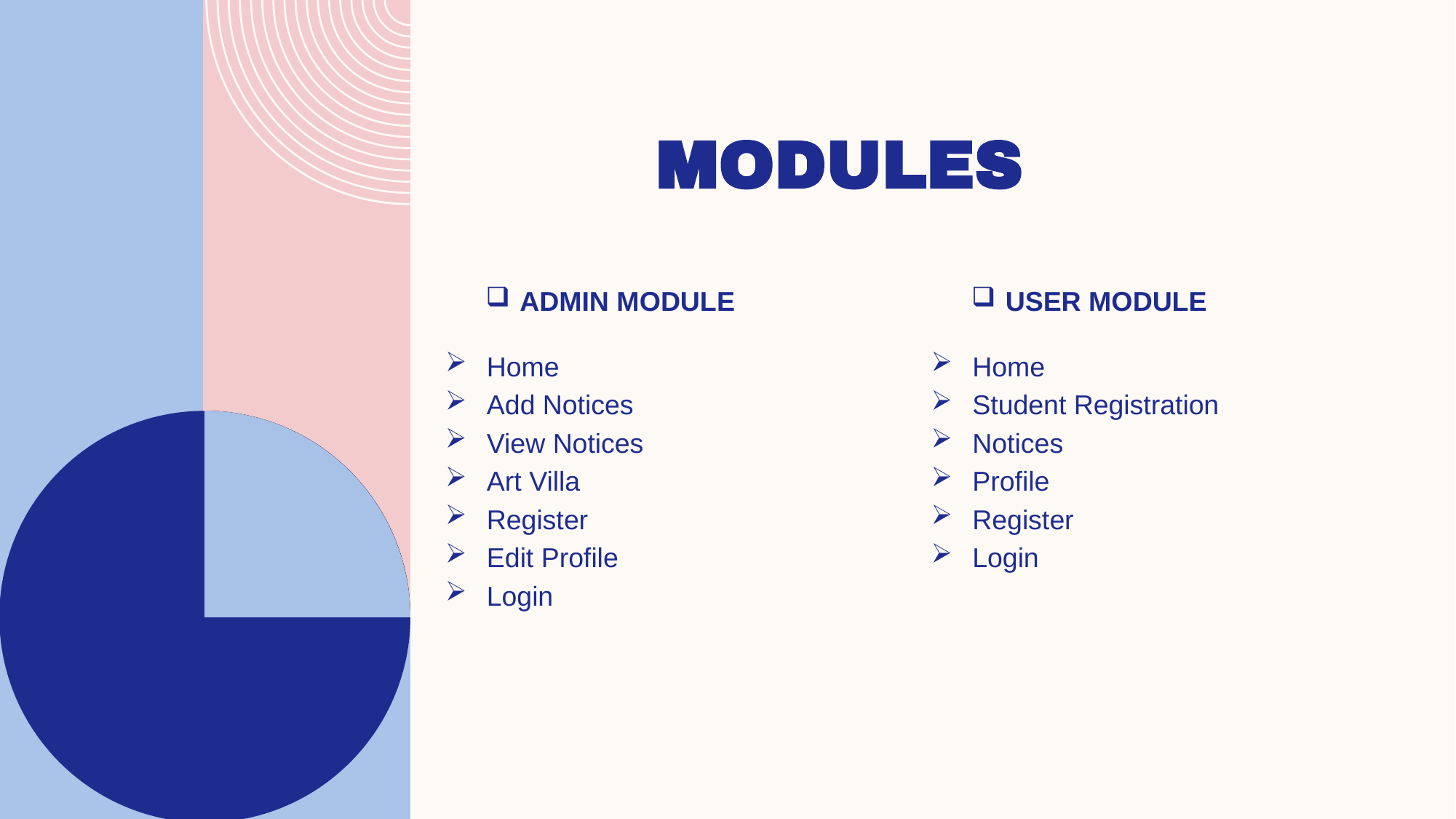

# Modules
Admin Module
User Module
Home
Add Notices
View Notices
Art Villa
Register
Edit Profile
Login
Home
Student Registration
Notices
Profile
Register
Login